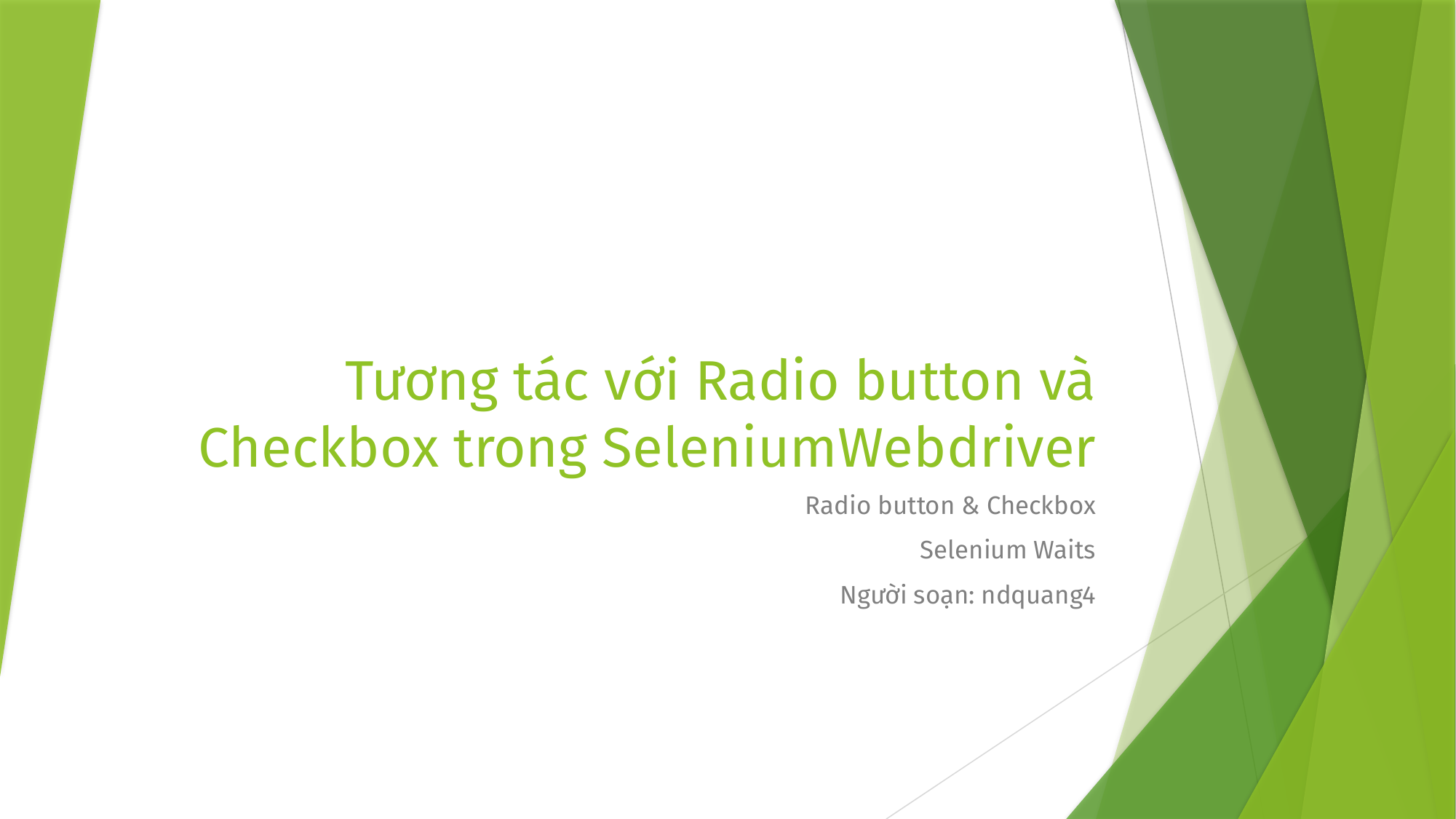

# Tương tác với Radio button và Checkbox trong SeleniumWebdriver
Radio button & Checkbox
Selenium Waits
Người soạn: ndquang4